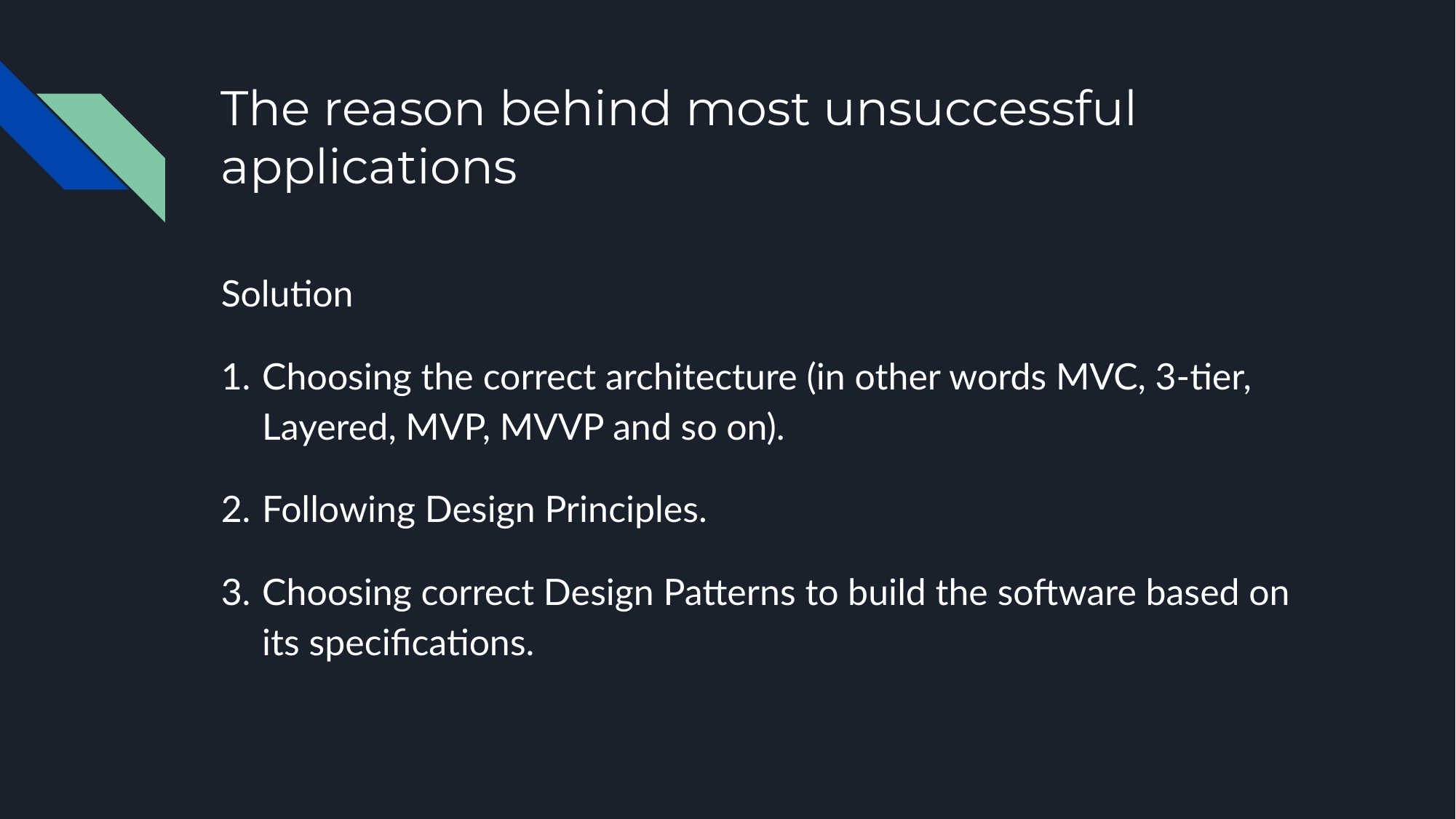

# The reason behind most unsuccessful applications
Solution
Choosing the correct architecture (in other words MVC, 3-tier, Layered, MVP, MVVP and so on).
Following Design Principles.
Choosing correct Design Patterns to build the software based on its specifications.